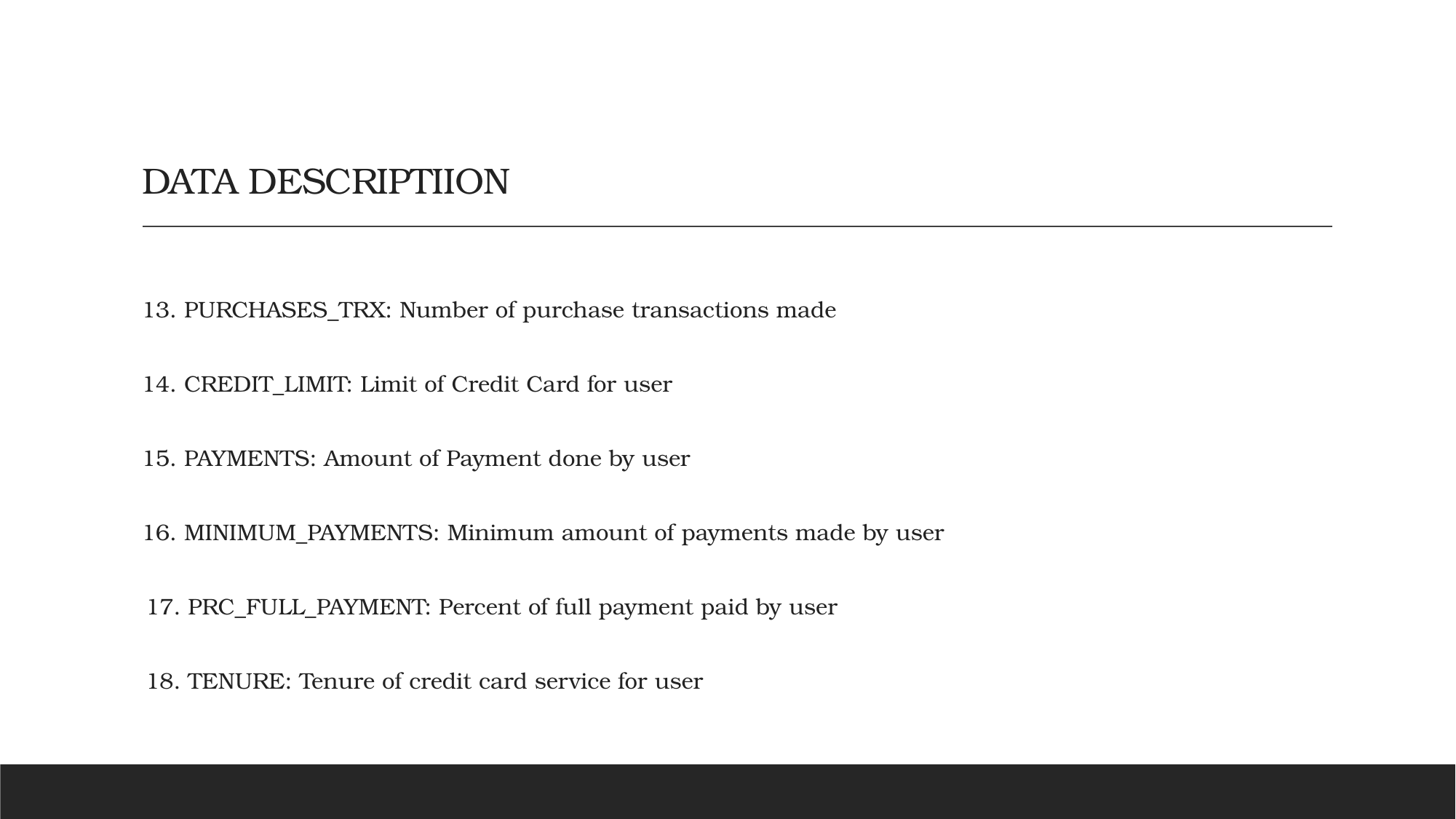

# DATA DESCRIPTIION
13. PURCHASES_TRX: Number of purchase transactions made
14. CREDIT_LIMIT: Limit of Credit Card for user
15. PAYMENTS: Amount of Payment done by user
16. MINIMUM_PAYMENTS: Minimum amount of payments made by user
  17. PRC_FULL_PAYMENT: Percent of full payment paid by user
  18. TENURE: Tenure of credit card service for user